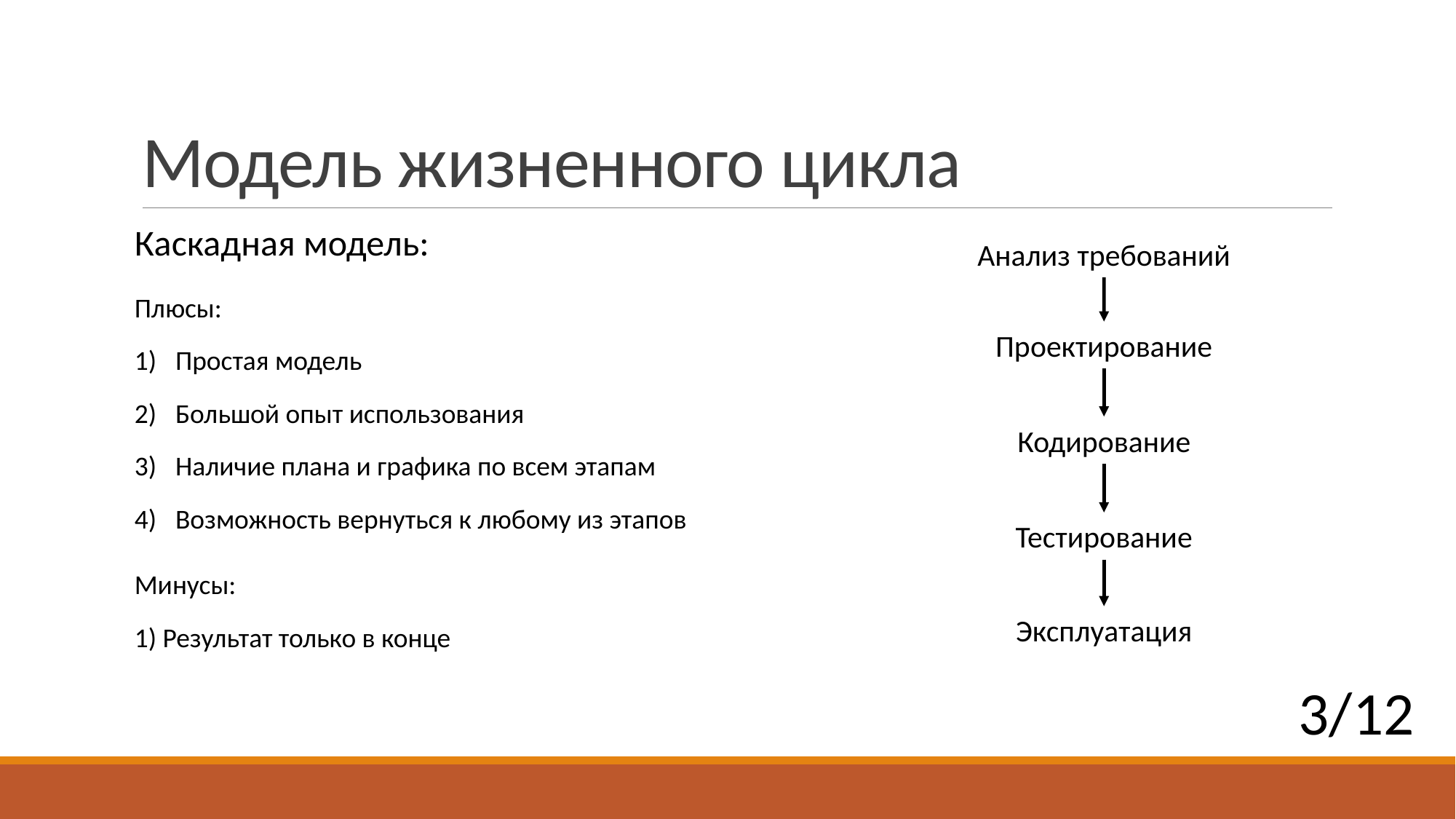

# Модель жизненного цикла
Каскадная модель:
Анализ требований
Плюсы:
Простая модель
Большой опыт использования
Наличие плана и графика по всем этапам
Возможность вернуться к любому из этапов
Проектирование
Кодирование
Тестирование
Минусы:
1) Результат только в конце
Эксплуатация
3/12